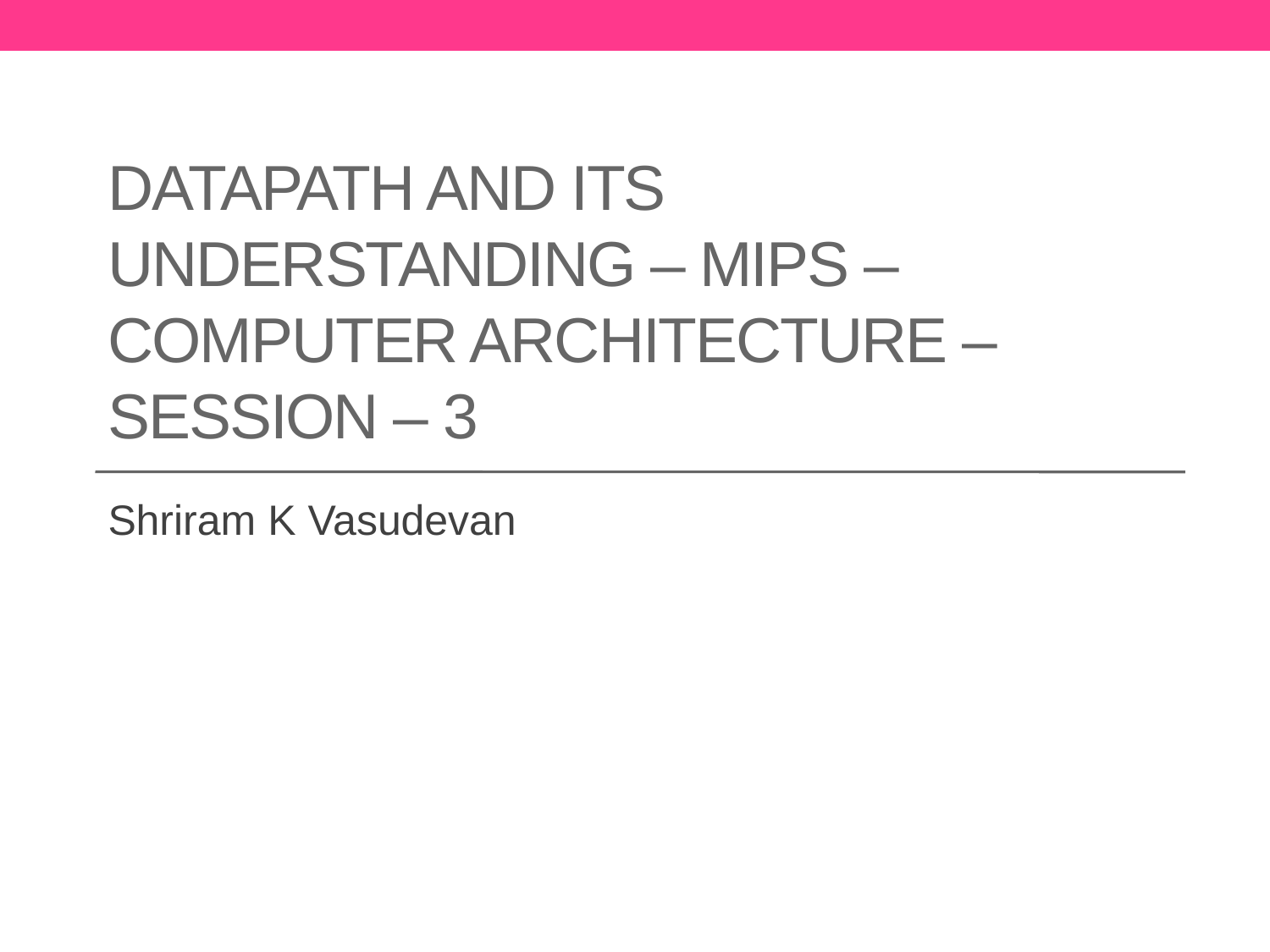

# Datapath and its understanding – mips – computer architecture – Session – 3
Shriram K Vasudevan